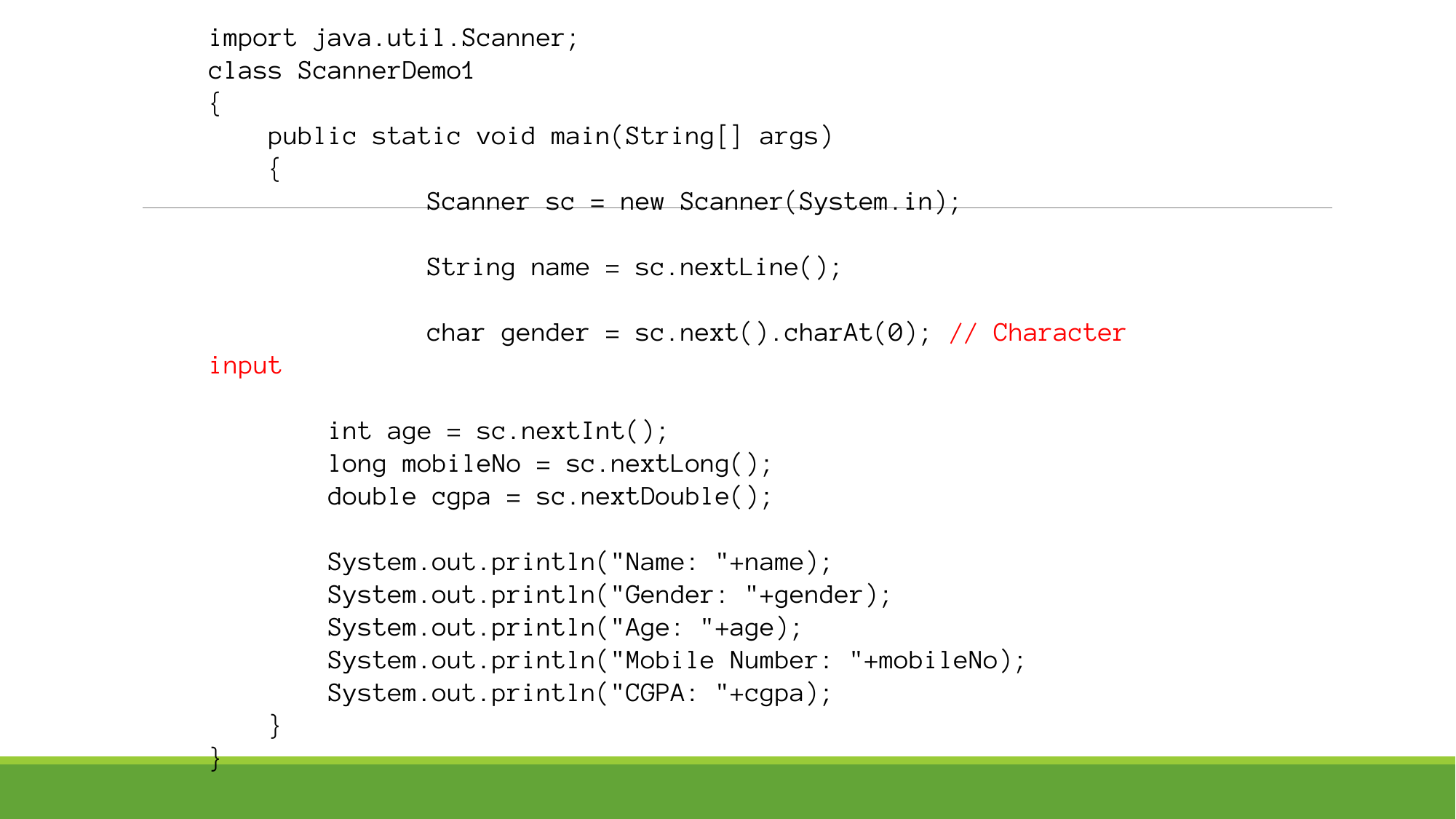

import java.util.Scanner;
class ScannerDemo1
{
    public static void main(String[] args)
    {
		Scanner sc = new Scanner(System.in);

		String name = sc.nextLine();

		char gender = sc.next().charAt(0); // Character input

        int age = sc.nextInt();
        long mobileNo = sc.nextLong();
        double cgpa = sc.nextDouble();

        System.out.println("Name: "+name);
        System.out.println("Gender: "+gender);
        System.out.println("Age: "+age);
        System.out.println("Mobile Number: "+mobileNo);
        System.out.println("CGPA: "+cgpa);
    }
}